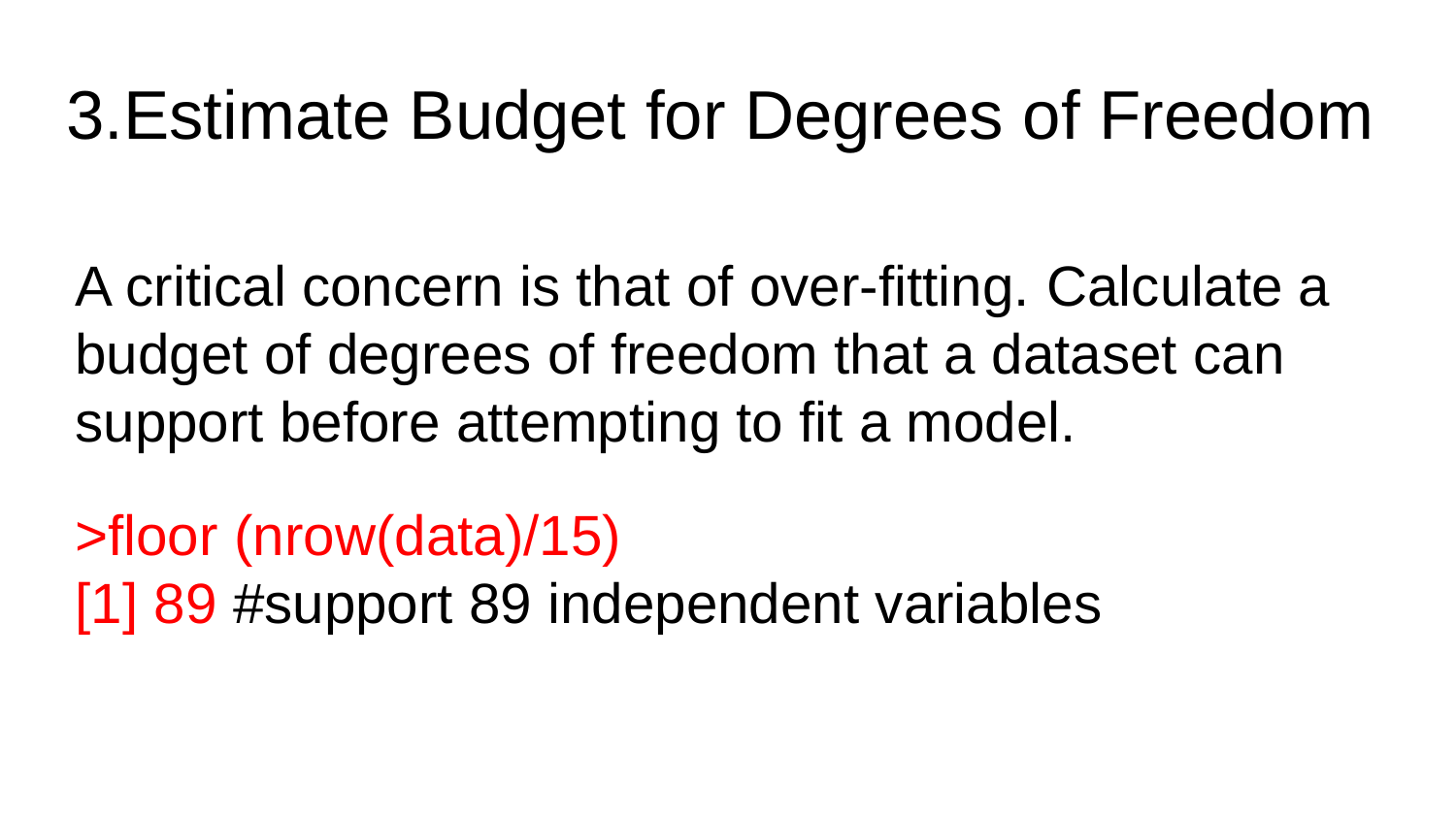

# 3.Estimate Budget for Degrees of Freedom
A critical concern is that of over-fitting. Calculate a budget of degrees of freedom that a dataset can support before attempting to fit a model.
>floor (nrow(data)/15)
[1] 89 #support 89 independent variables